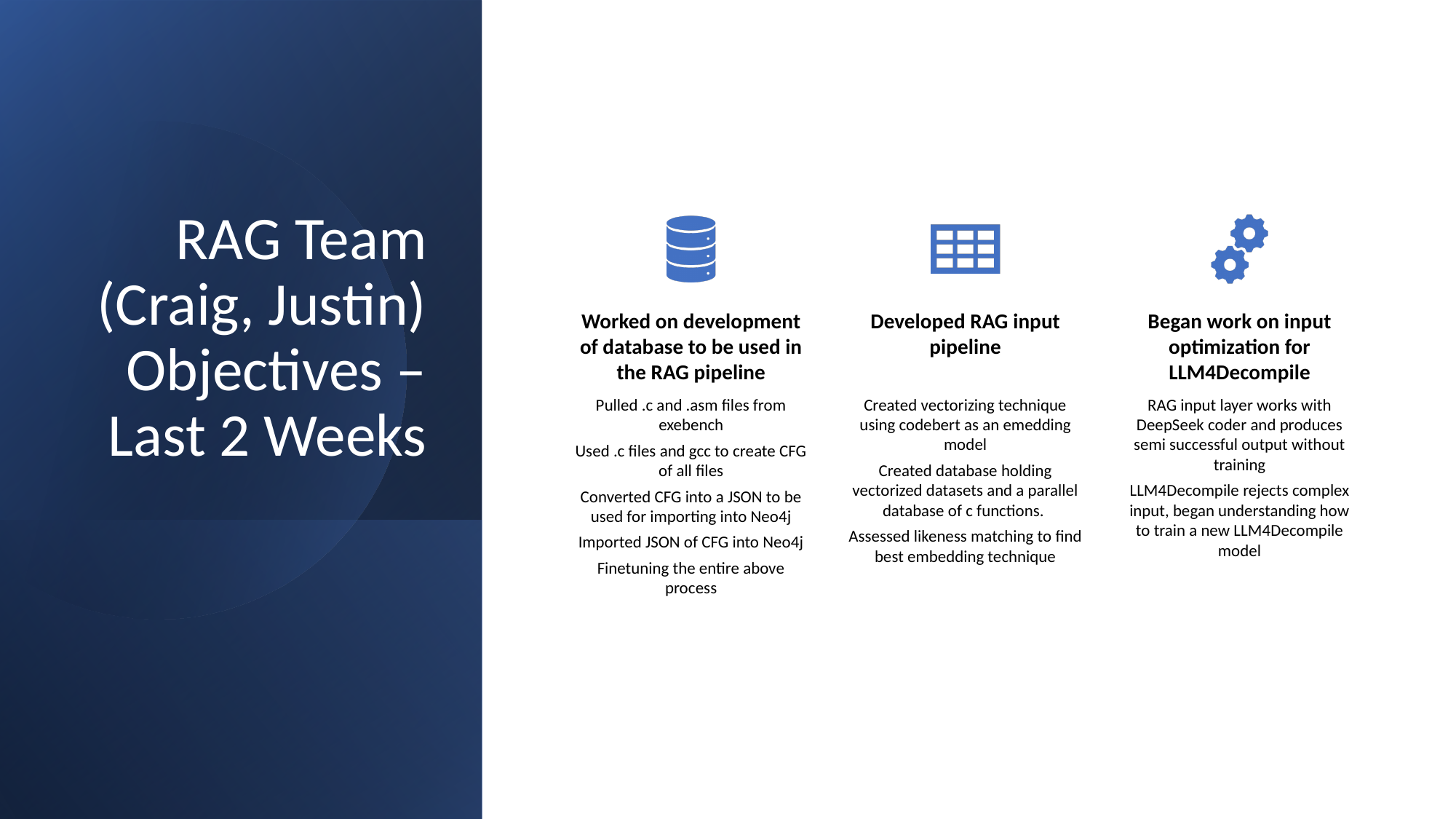

# RAG Team (Craig, Justin) Objectives – Last 2 Weeks
Worked on development of database to be used in the RAG pipeline
Pulled .c and .asm files from exebench
Used .c files and gcc to create CFG of all files
Converted CFG into a JSON to be used for importing into Neo4j
Imported JSON of CFG into Neo4j
Finetuning the entire above process
Developed RAG input pipeline
Created vectorizing technique using codebert as an emedding model
Created database holding vectorized datasets and a parallel database of c functions.
Assessed likeness matching to find best embedding technique
Began work on input optimization for LLM4Decompile
RAG input layer works with DeepSeek coder and produces semi successful output without training
LLM4Decompile rejects complex input, began understanding how to train a new LLM4Decompile model